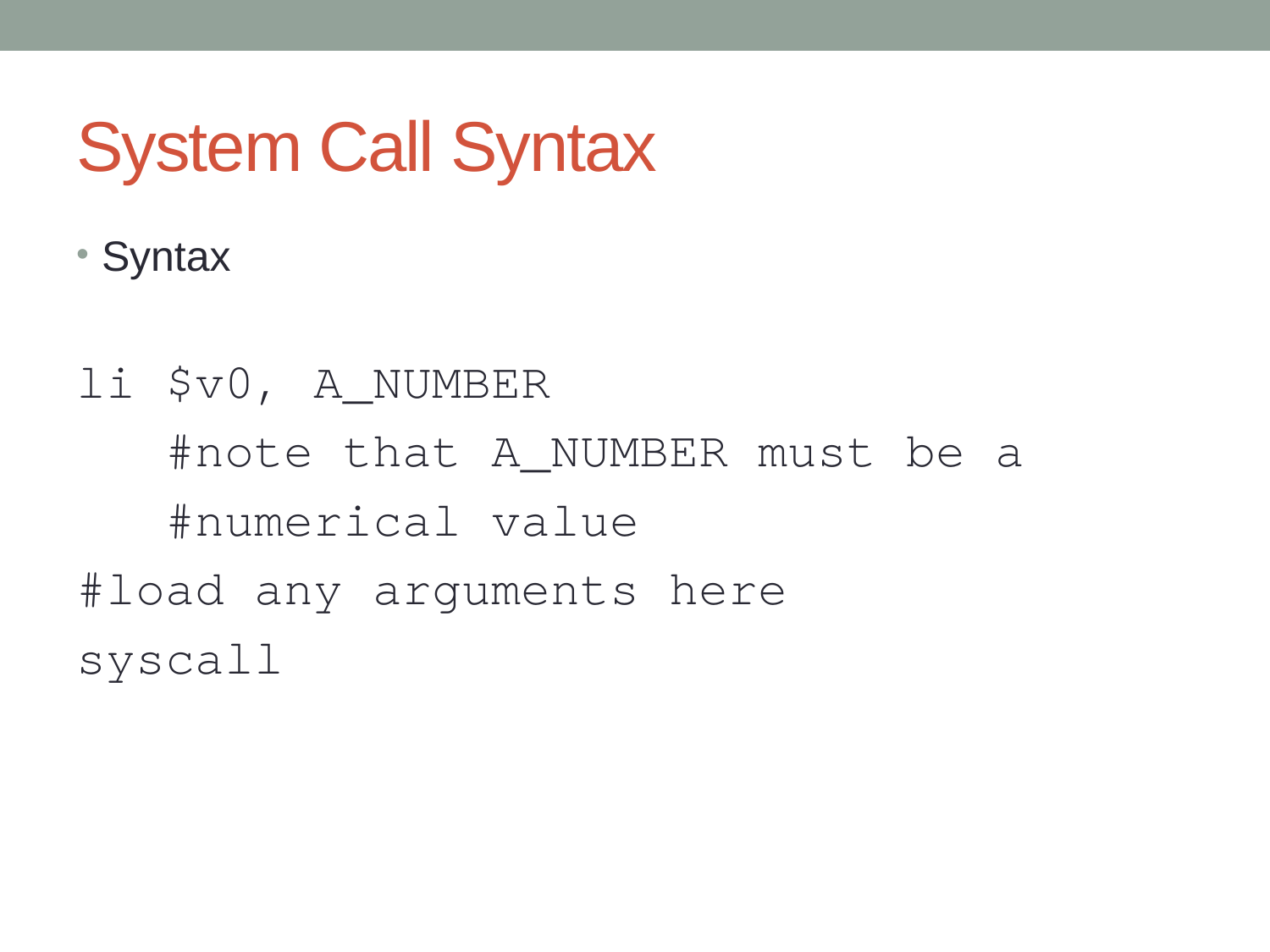

# System Call Syntax
Syntax

li $v0, A_NUMBER
   #note that A_NUMBER must be a
   #numerical value
#load any arguments here
syscall